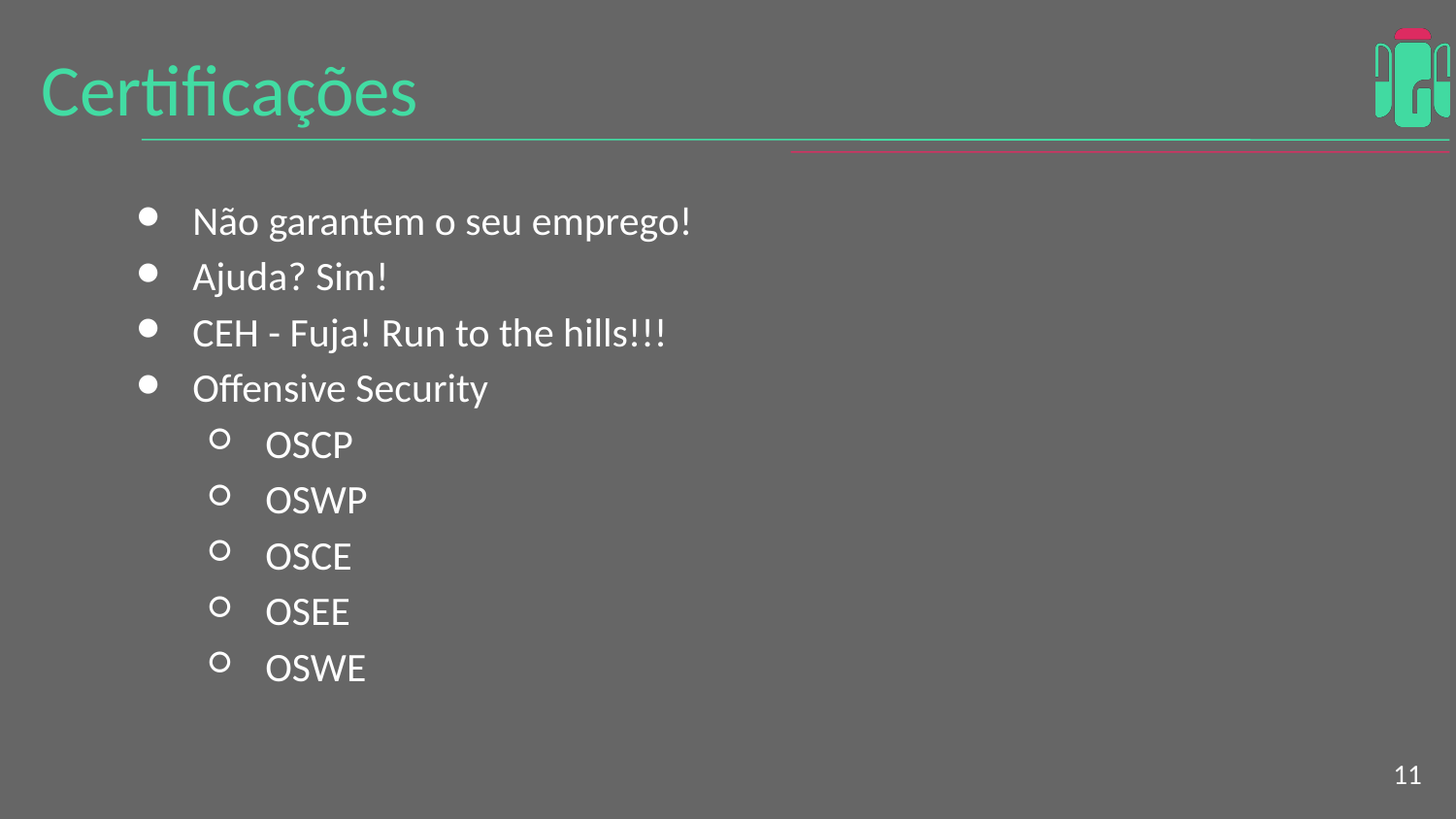

Certificações
Não garantem o seu emprego!
Ajuda? Sim!
CEH - Fuja! Run to the hills!!!
Offensive Security
OSCP
OSWP
OSCE
OSEE
OSWE
11